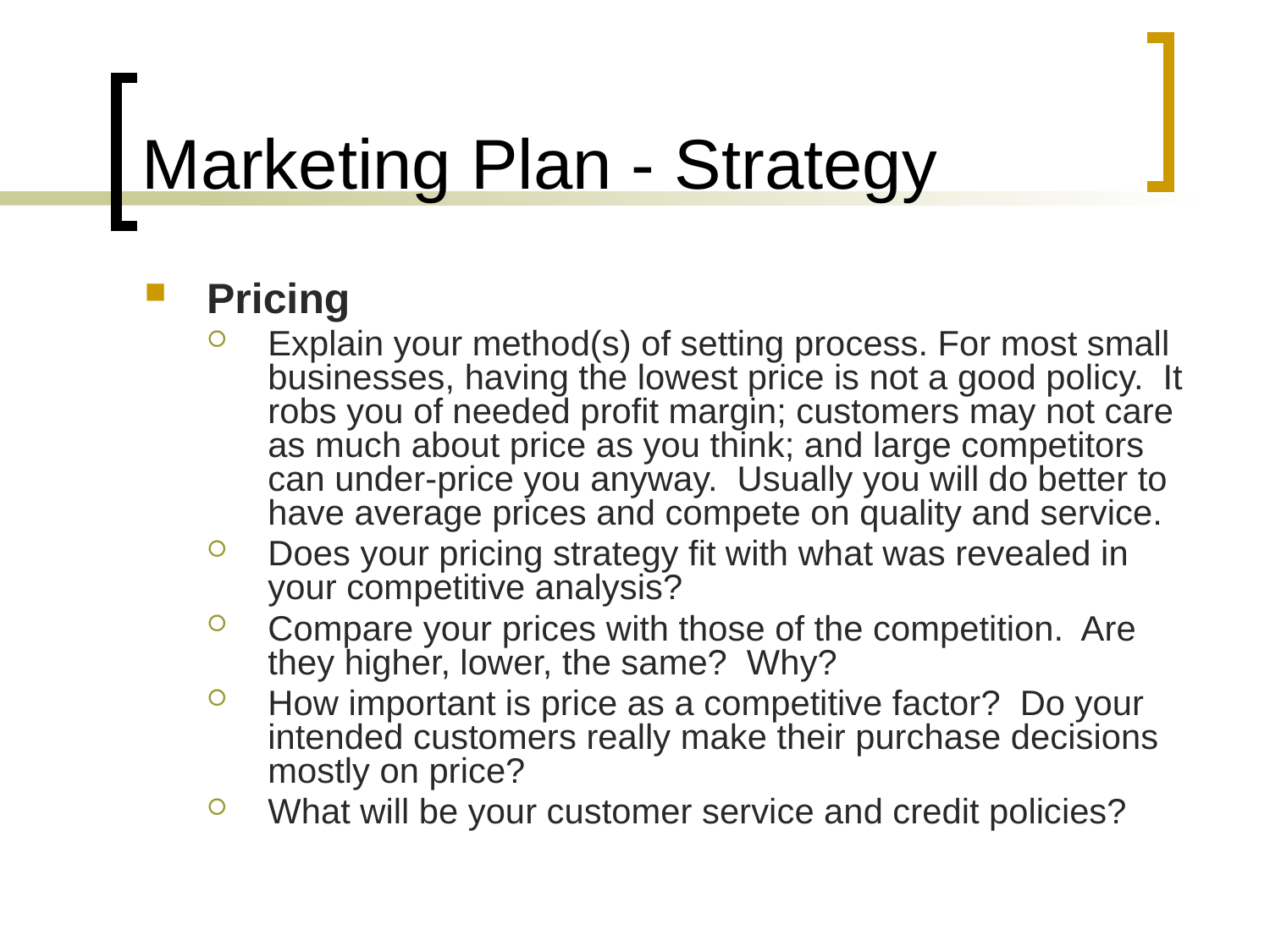

# Marketing Plan - Strategy
Pricing
Explain your method(s) of setting process. For most small businesses, having the lowest price is not a good policy.  It robs you of needed profit margin; customers may not care as much about price as you think; and large competitors can under-price you anyway.  Usually you will do better to have average prices and compete on quality and service.
Does your pricing strategy fit with what was revealed in your competitive analysis?
Compare your prices with those of the competition.  Are they higher, lower, the same?  Why?
How important is price as a competitive factor?  Do your intended customers really make their purchase decisions mostly on price?
What will be your customer service and credit policies?